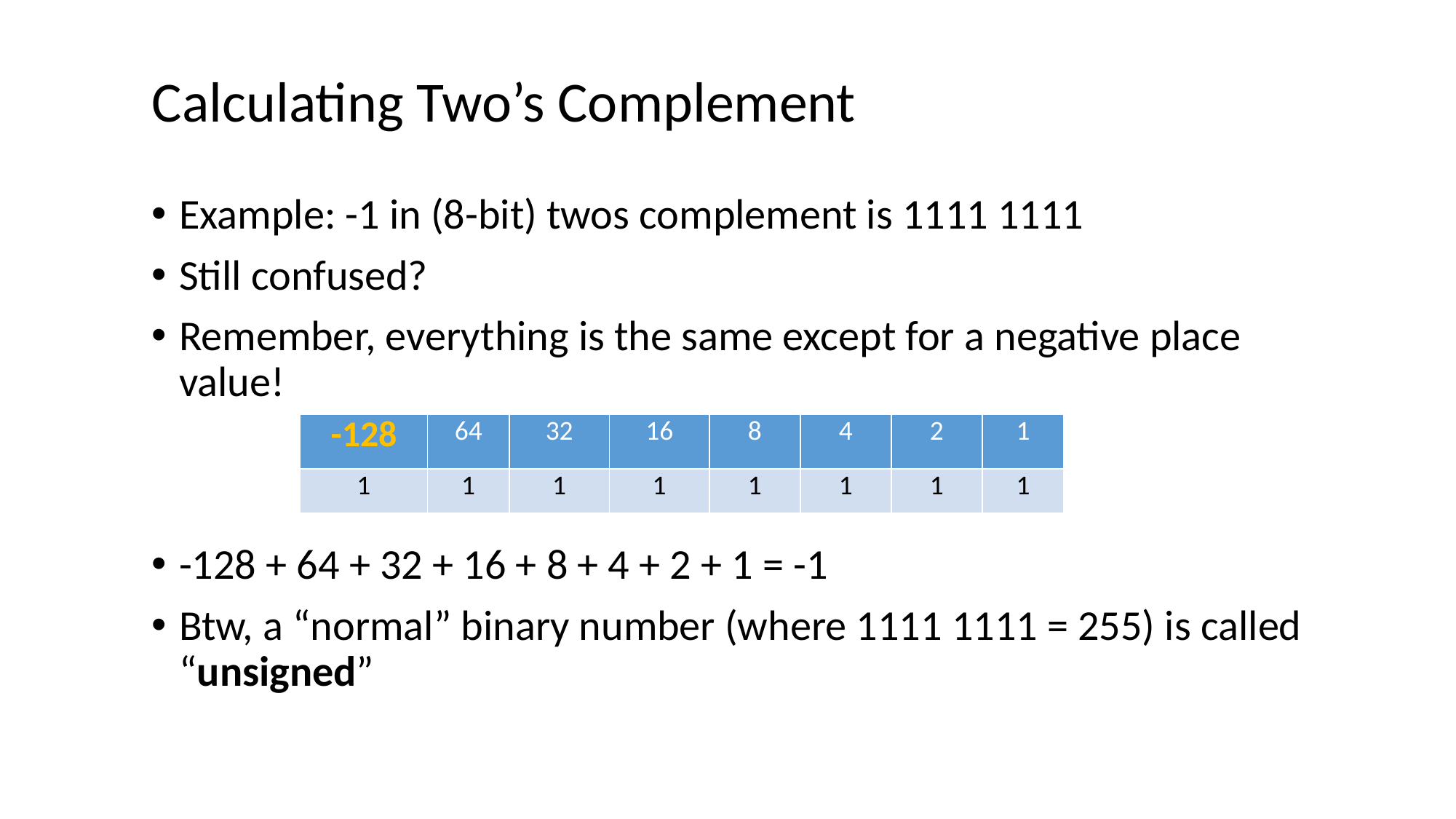

# Calculating Two’s Complement
Example: -1 in (8-bit) twos complement is 1111 1111
Still confused?
Remember, everything is the same except for a negative place value!

-128 + 64 + 32 + 16 + 8 + 4 + 2 + 1 = -1
Btw, a “normal” binary number (where 1111 1111 = 255) is called “unsigned”
| -128 | 64 | 32 | 16 | 8 | 4 | 2 | 1 |
| --- | --- | --- | --- | --- | --- | --- | --- |
| 1 | 1 | 1 | 1 | 1 | 1 | 1 | 1 |